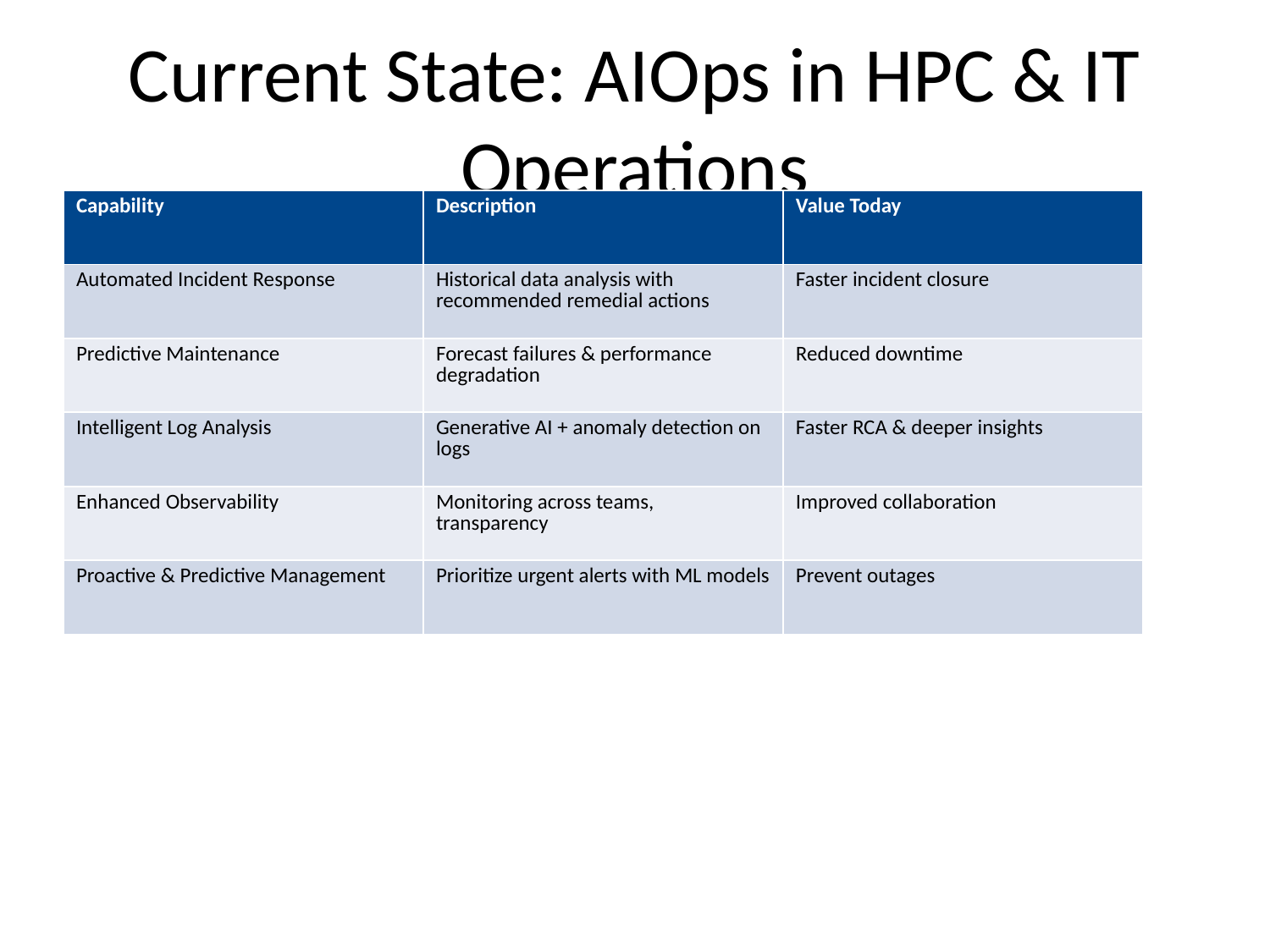

# Current State: AIOps in HPC & IT Operations
| Capability | Description | Value Today |
| --- | --- | --- |
| Automated Incident Response | Historical data analysis with recommended remedial actions | Faster incident closure |
| Predictive Maintenance | Forecast failures & performance degradation | Reduced downtime |
| Intelligent Log Analysis | Generative AI + anomaly detection on logs | Faster RCA & deeper insights |
| Enhanced Observability | Monitoring across teams, transparency | Improved collaboration |
| Proactive & Predictive Management | Prioritize urgent alerts with ML models | Prevent outages |